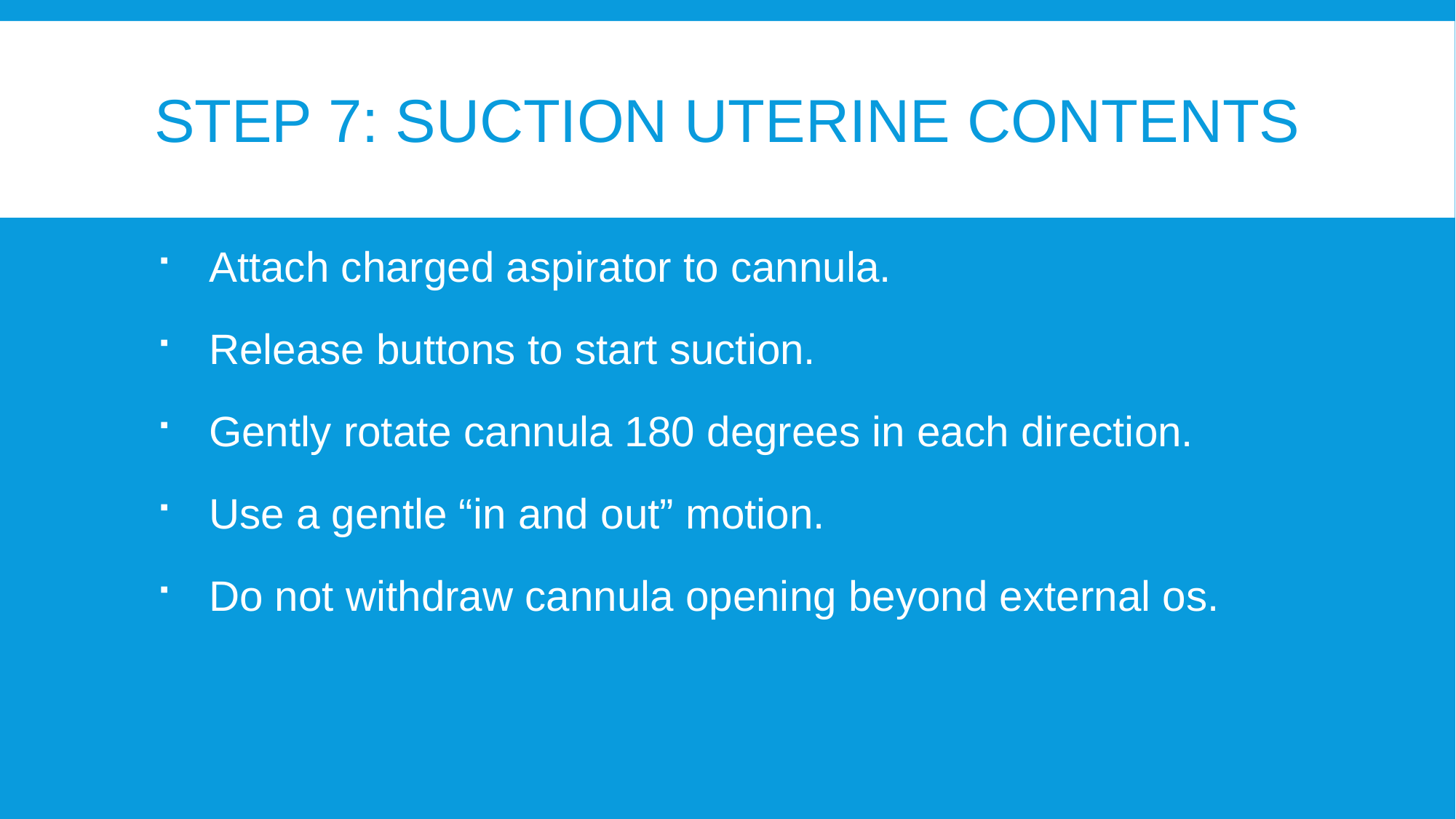

# Step 7: Suction Uterine Contents
Attach charged aspirator to cannula.
Release buttons to start suction.
Gently rotate cannula 180 degrees in each direction.
Use a gentle “in and out” motion.
Do not withdraw cannula opening beyond external os.